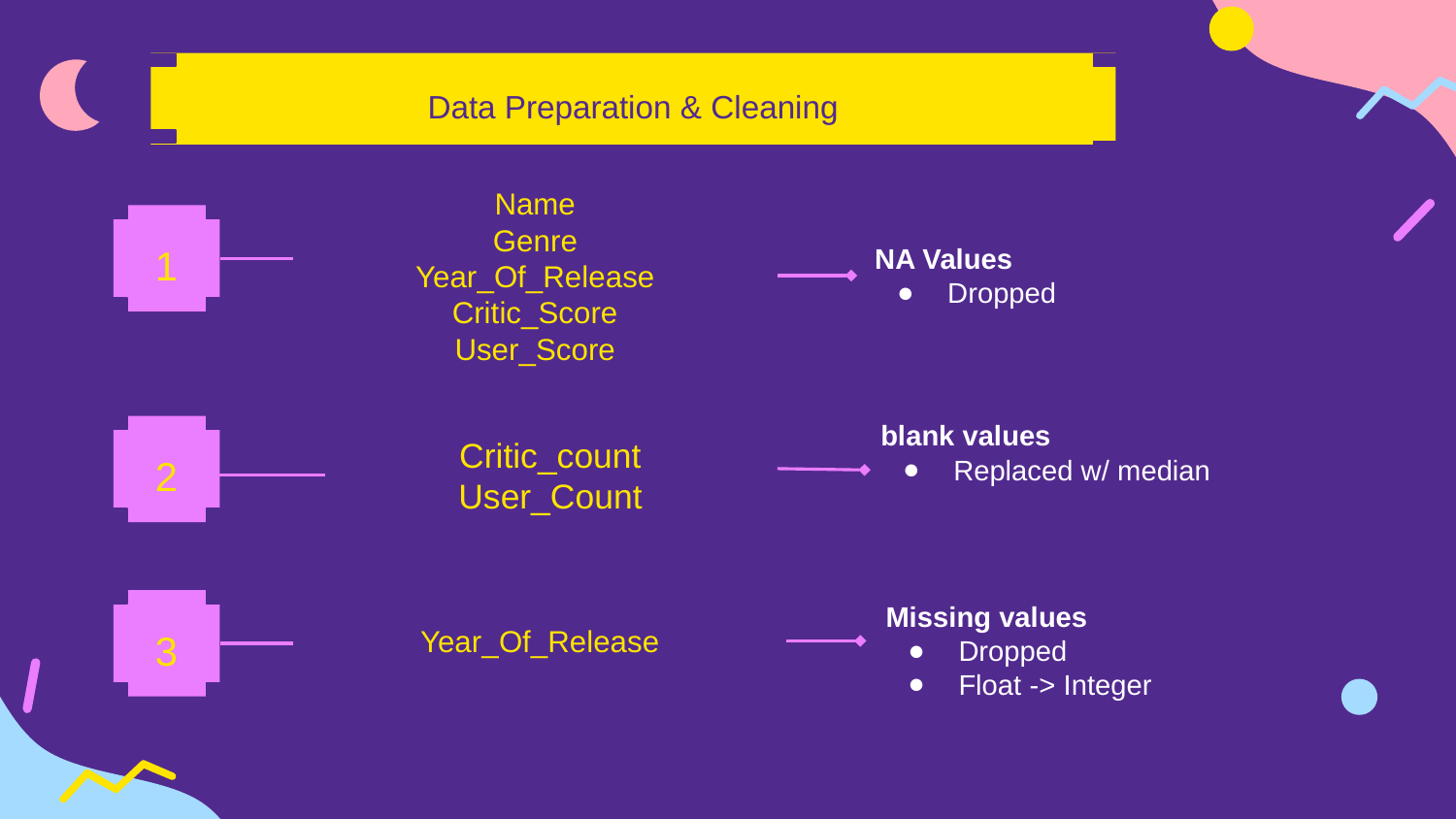

Data Preparation & Cleaning

Name
Genre
Year_Of_Release
Critic_Score
User_Score
NA Values
Dropped

1

Critic_count
User_Count
blank values
Replaced w/ median

2

Missing values
Dropped
Float -> Integer
Year_Of_Release

3